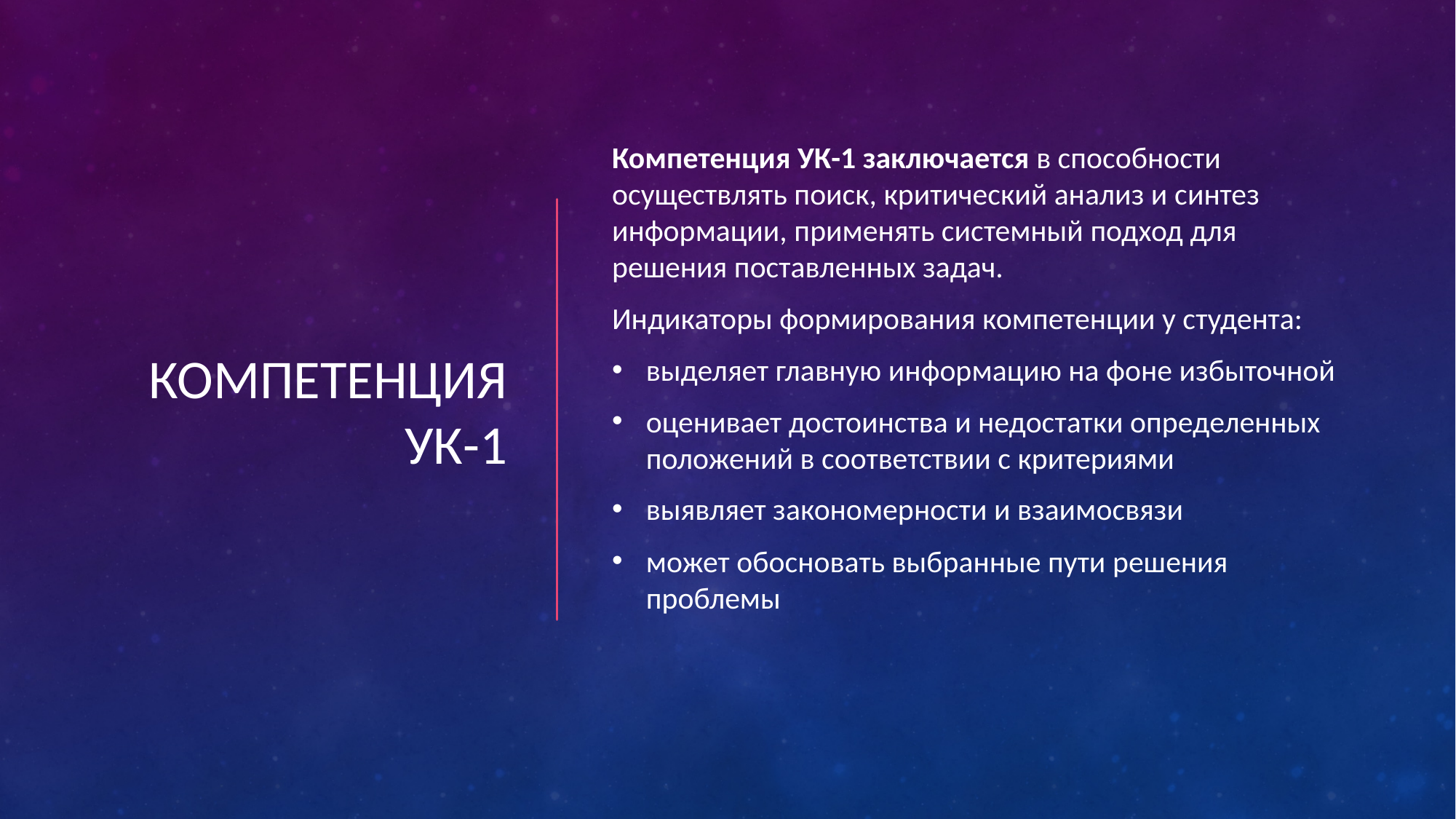

# Компетенция УК-1
Компетенция УК-1 заключается в способности осуществлять поиск, критический анализ и синтез информации, применять системный подход для решения поставленных задач.
Индикаторы формирования компетенции у студента:
выделяет главную информацию на фоне избыточной
оценивает достоинства и недостатки определенных положений в соответствии с критериями
выявляет закономерности и взаимосвязи
может обосновать выбранные пути решения проблемы